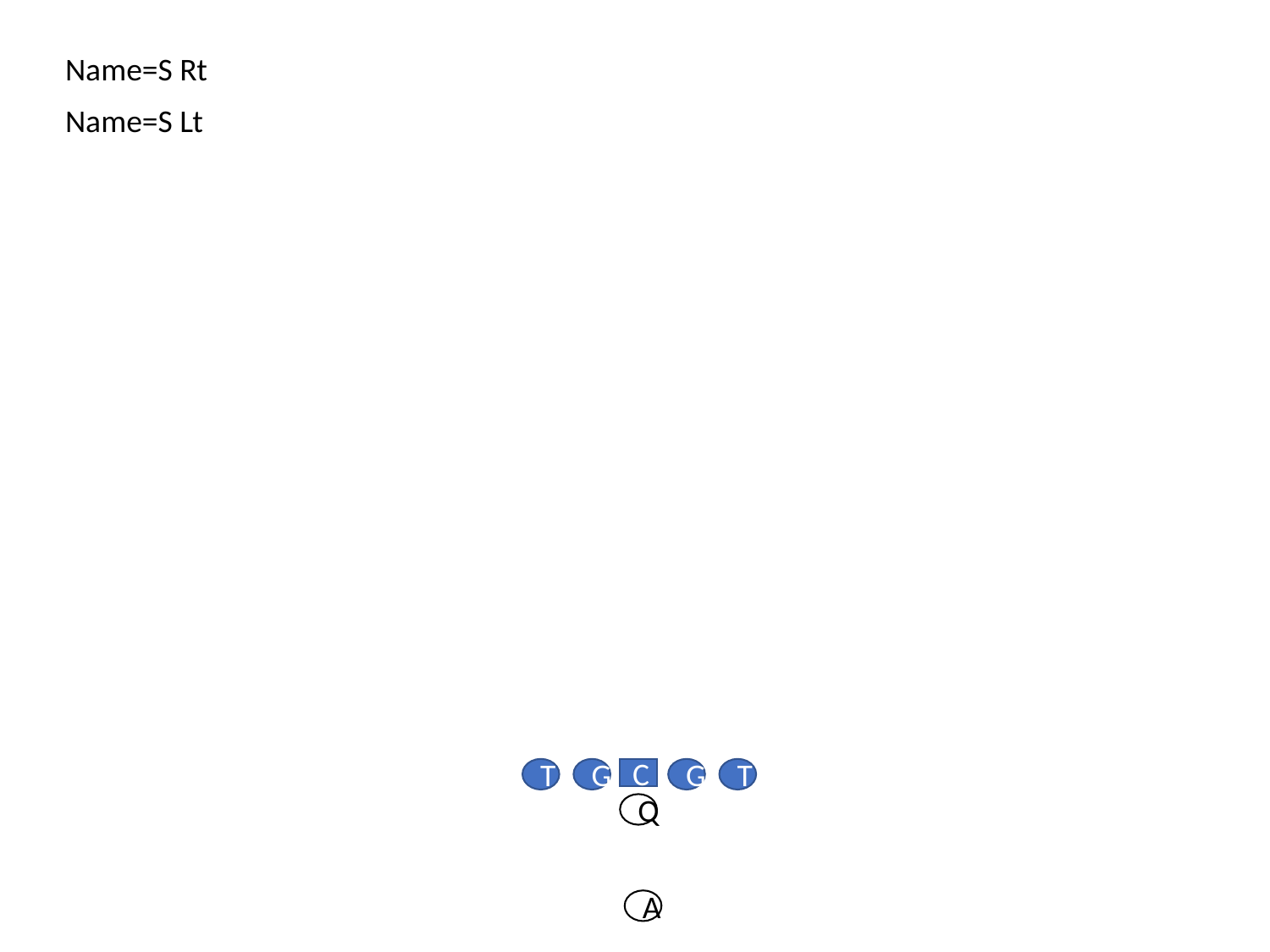

Name=S Rt
Name=S Lt
T
G
C
G
T
Q
A